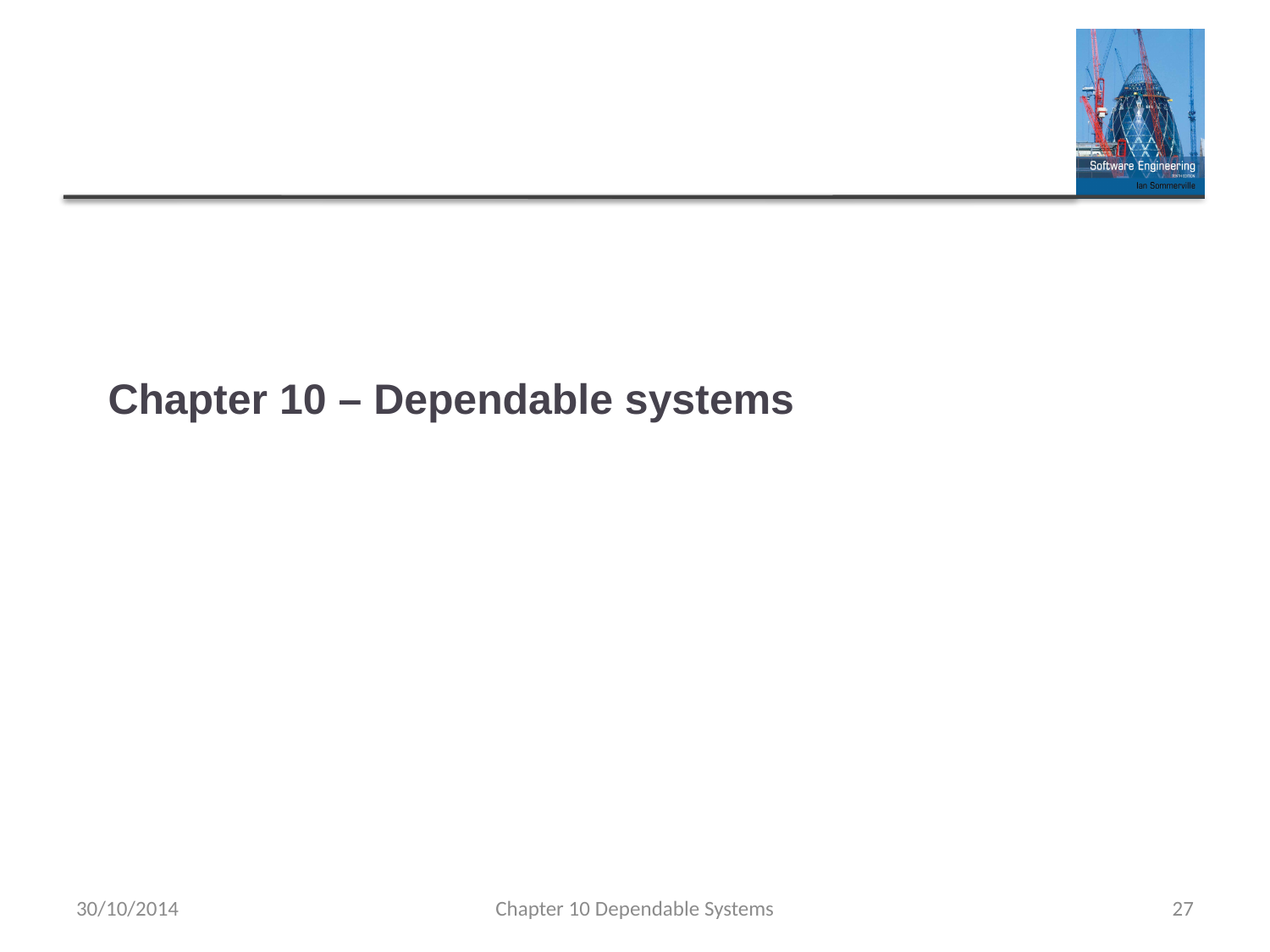

# Chapter 10 – Dependable systems

30/10/2014
Chapter 10 Dependable Systems
27